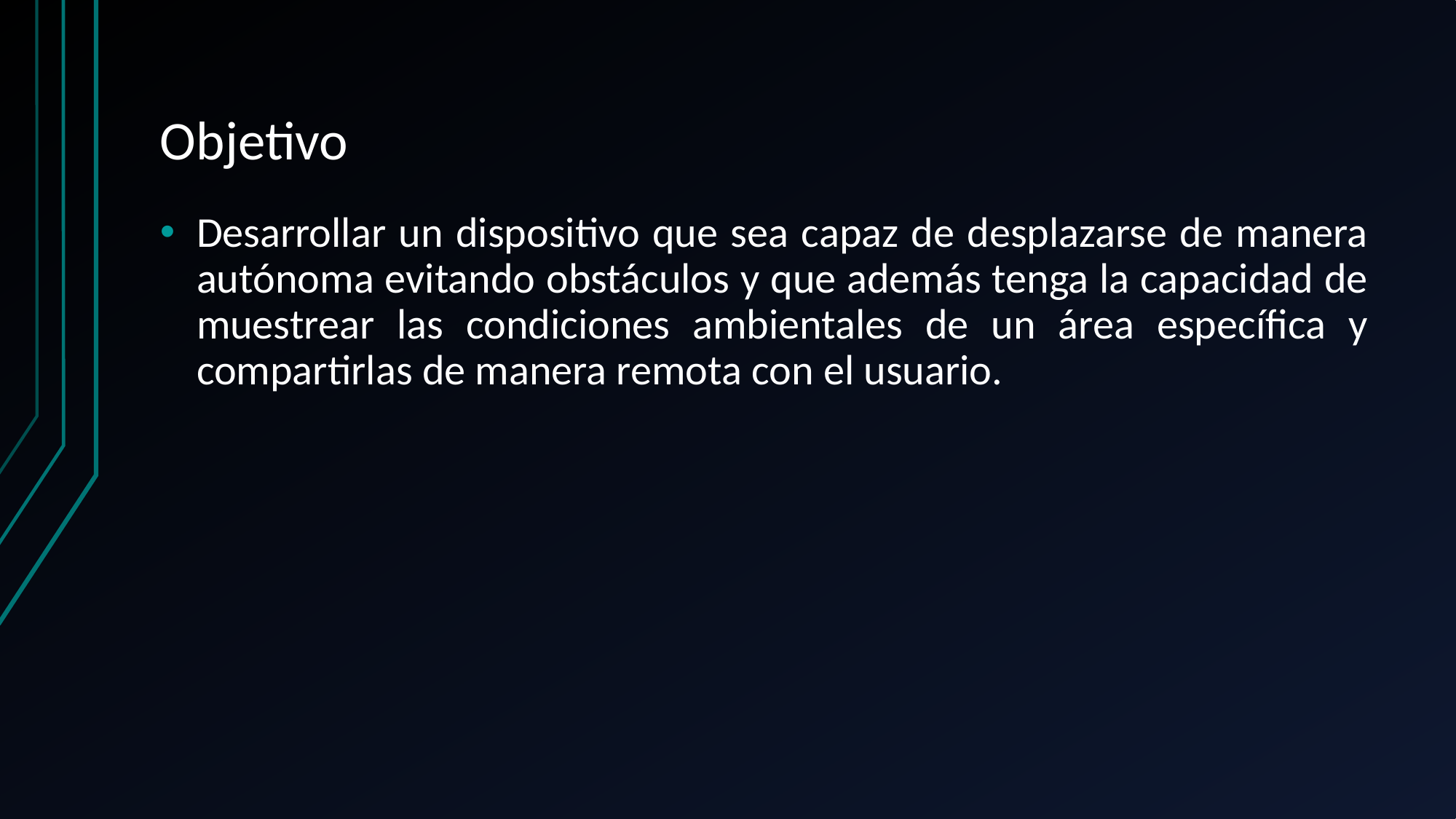

# Objetivo
Desarrollar un dispositivo que sea capaz de desplazarse de manera autónoma evitando obstáculos y que además tenga la capacidad de muestrear las condiciones ambientales de un área específica y compartirlas de manera remota con el usuario.